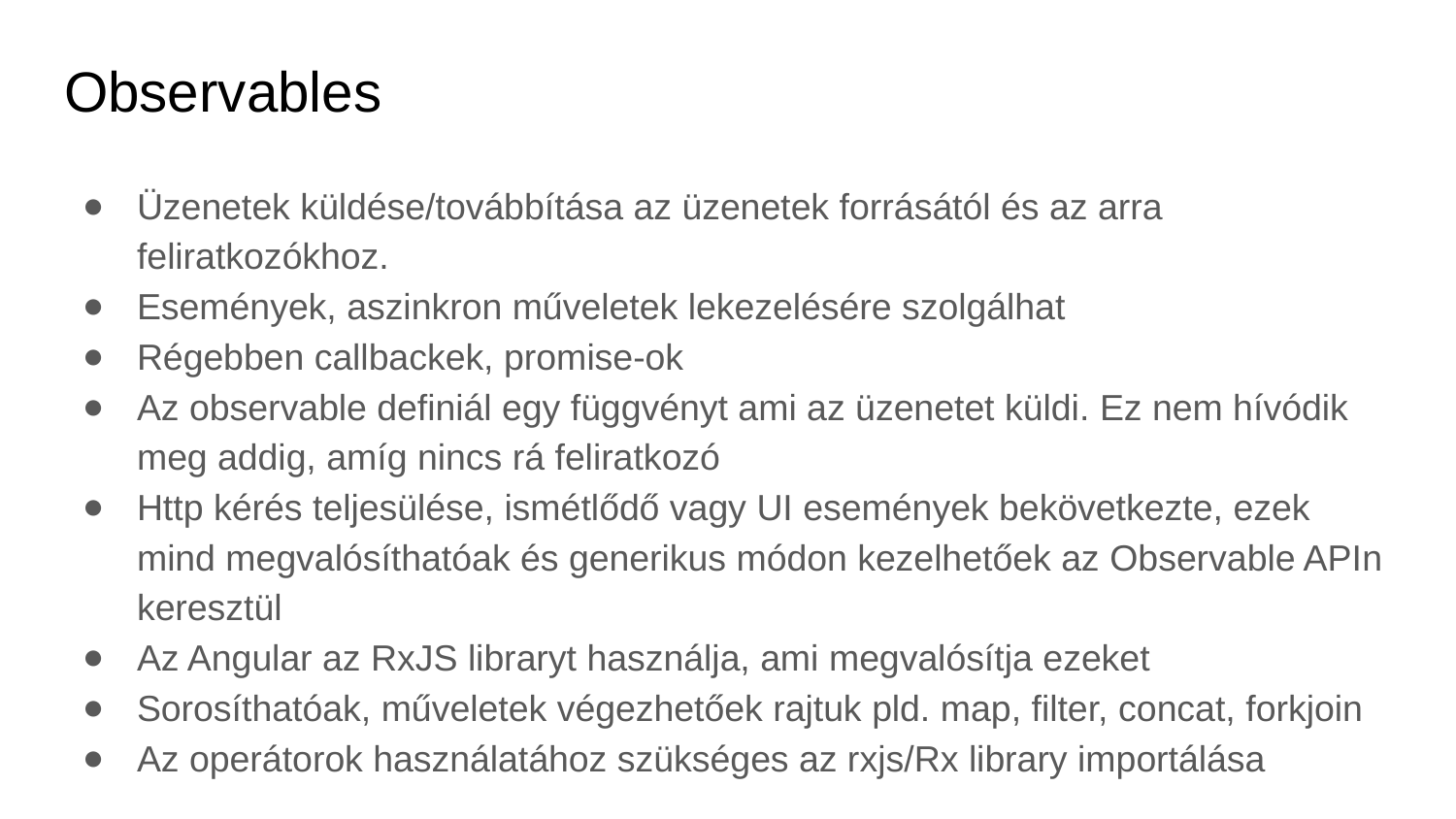

# Observables
Üzenetek küldése/továbbítása az üzenetek forrásától és az arra feliratkozókhoz.
Események, aszinkron műveletek lekezelésére szolgálhat
Régebben callbackek, promise-ok
Az observable definiál egy függvényt ami az üzenetet küldi. Ez nem hívódik meg addig, amíg nincs rá feliratkozó
Http kérés teljesülése, ismétlődő vagy UI események bekövetkezte, ezek mind megvalósíthatóak és generikus módon kezelhetőek az Observable APIn keresztül
Az Angular az RxJS libraryt használja, ami megvalósítja ezeket
Sorosíthatóak, műveletek végezhetőek rajtuk pld. map, filter, concat, forkjoin
Az operátorok használatához szükséges az rxjs/Rx library importálása